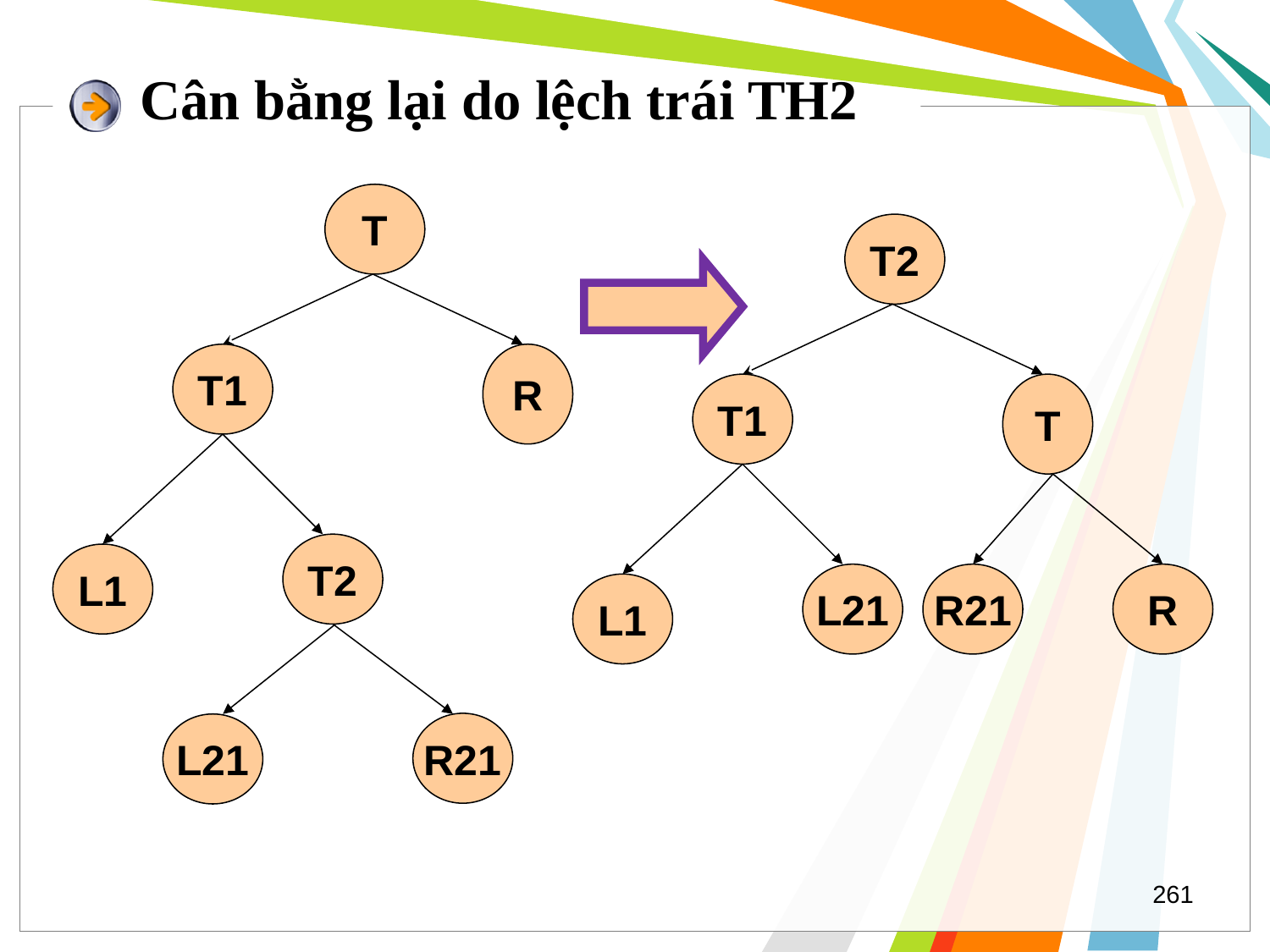

# Cân bằng lại do lệch trái TH2
T

T1
R

T2
L1

R21
L21
T2

T1
T

L21
R21
R
L1

261